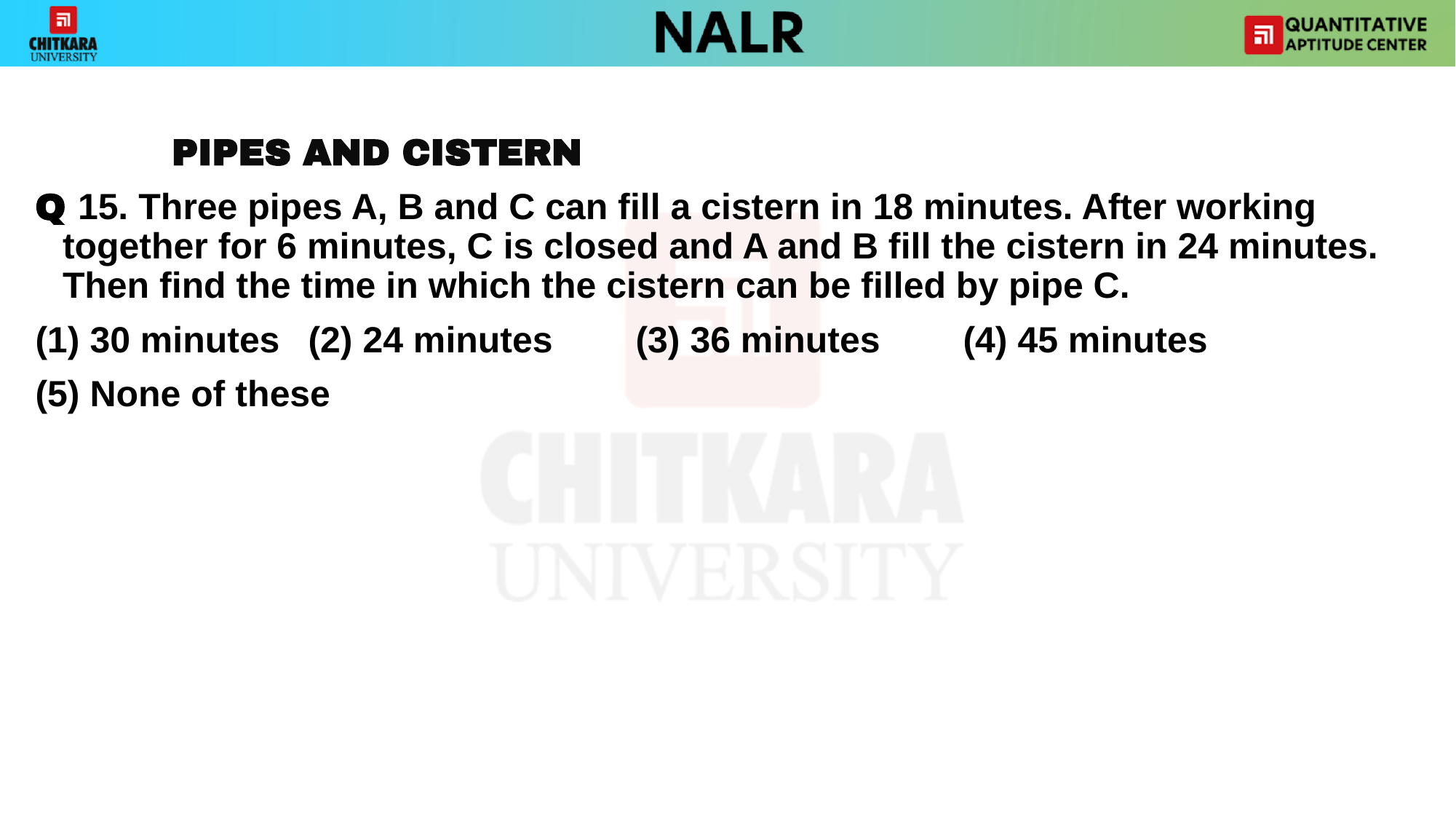

#
		PIPES AND CISTERN
Q 15. Three pipes A, B and C can fill a cistern in 18 minutes. After working together for 6 minutes, C is closed and A and B fill the cistern in 24 minutes. Then find the time in which the cistern can be filled by pipe C.
30 minutes 	(2) 24 minutes 	(3) 36 minutes 	(4) 45 minutes
(5) None of these